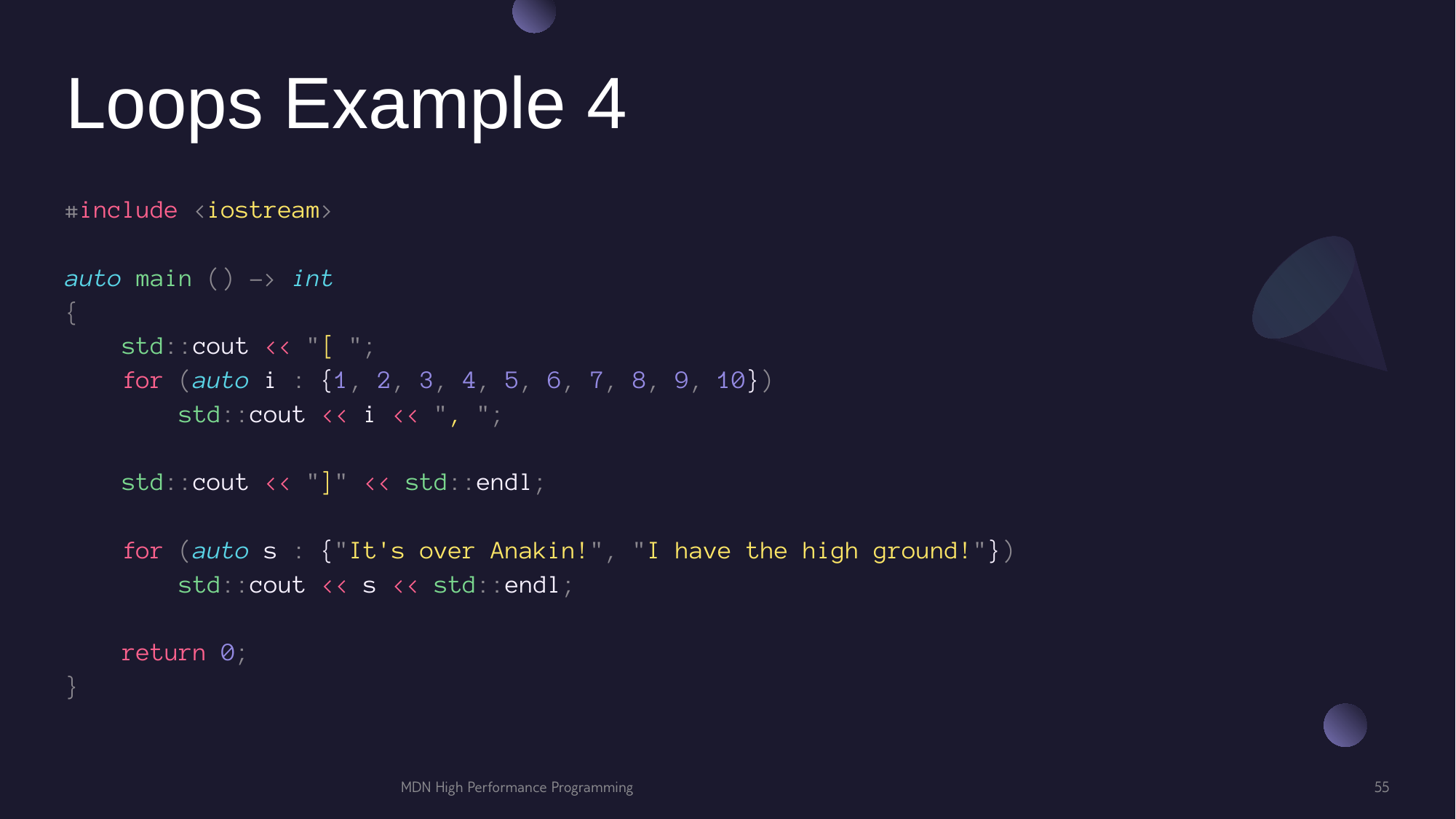

# Loops Example 4
#include <iostream>
auto main () -> int
{
    std::cout << "[ ";
    for (auto i : {1, 2, 3, 4, 5, 6, 7, 8, 9, 10})
        std::cout << i << ", ";
    std::cout << "]" << std::endl;
    for (auto s : {"It's over Anakin!", "I have the high ground!"})
        std::cout << s << std::endl;
    return 0;
}

MDN High Performance Programming
55